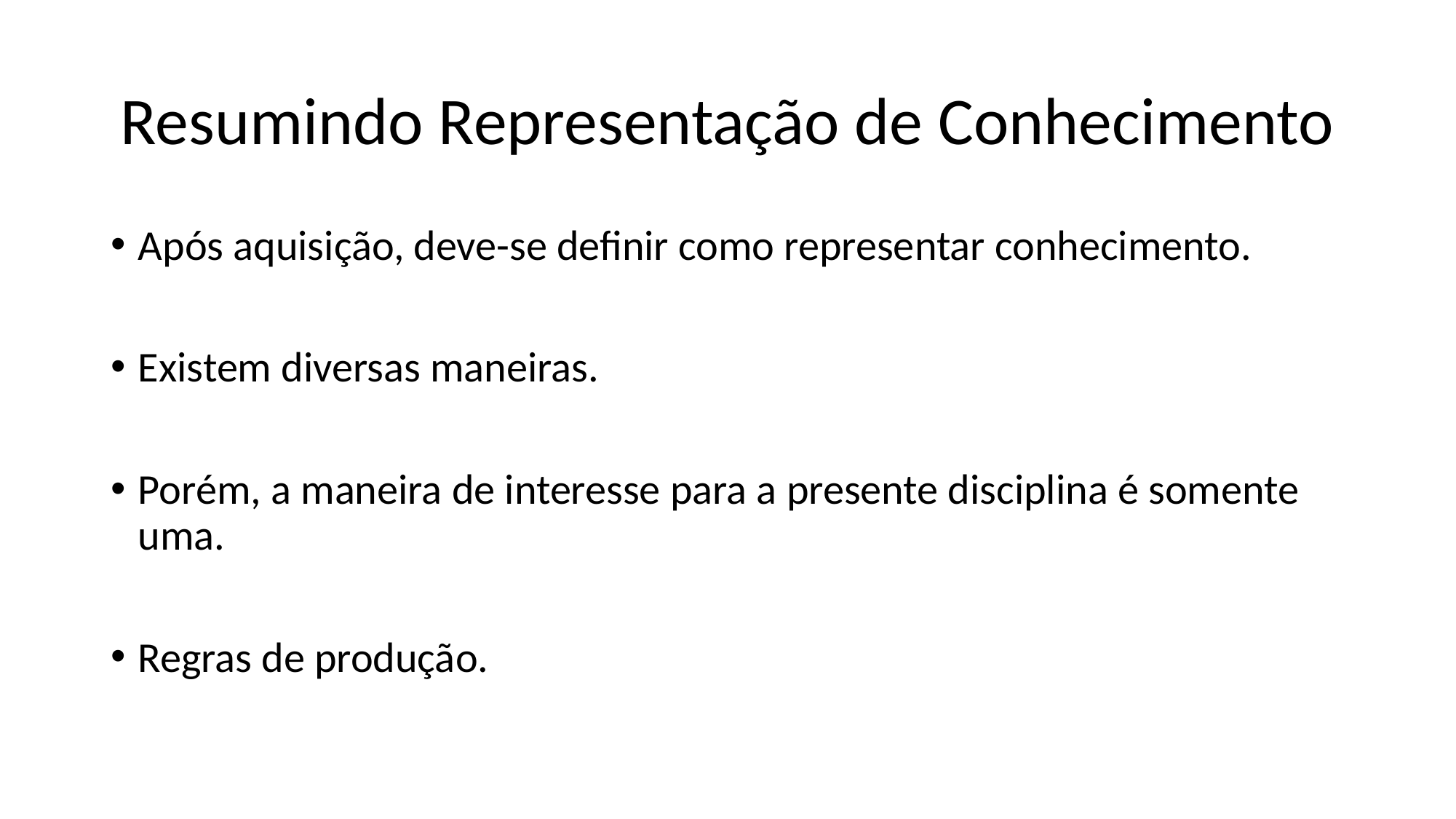

# Resumindo Representação de Conhecimento
Após aquisição, deve-se definir como representar conhecimento.

Existem diversas maneiras.

Porém, a maneira de interesse para a presente disciplina é somente uma.

Regras de produção.